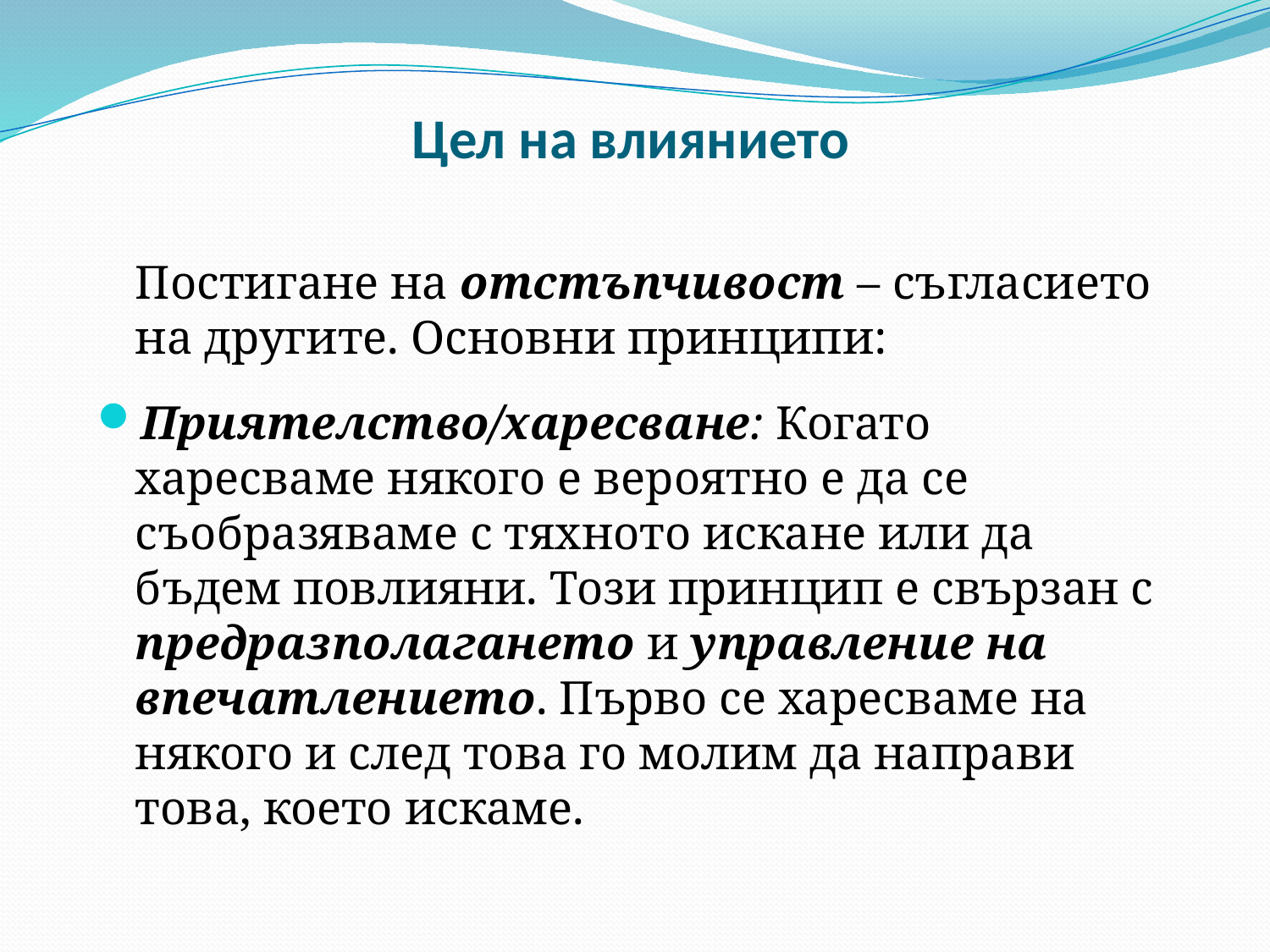

# Цел на влиянието
	Постигане на отстъпчивост – съгласието на другите. Основни принципи:
Приятелство/харесване: Когато харесваме някого е вероятно е да се съобразяваме с тяхното искане или да бъдем повлияни. Този принцип е свързан с предразполагането и управление на впечатлението. Първо се харесваме на някого и след това го молим да направи това, което искаме.